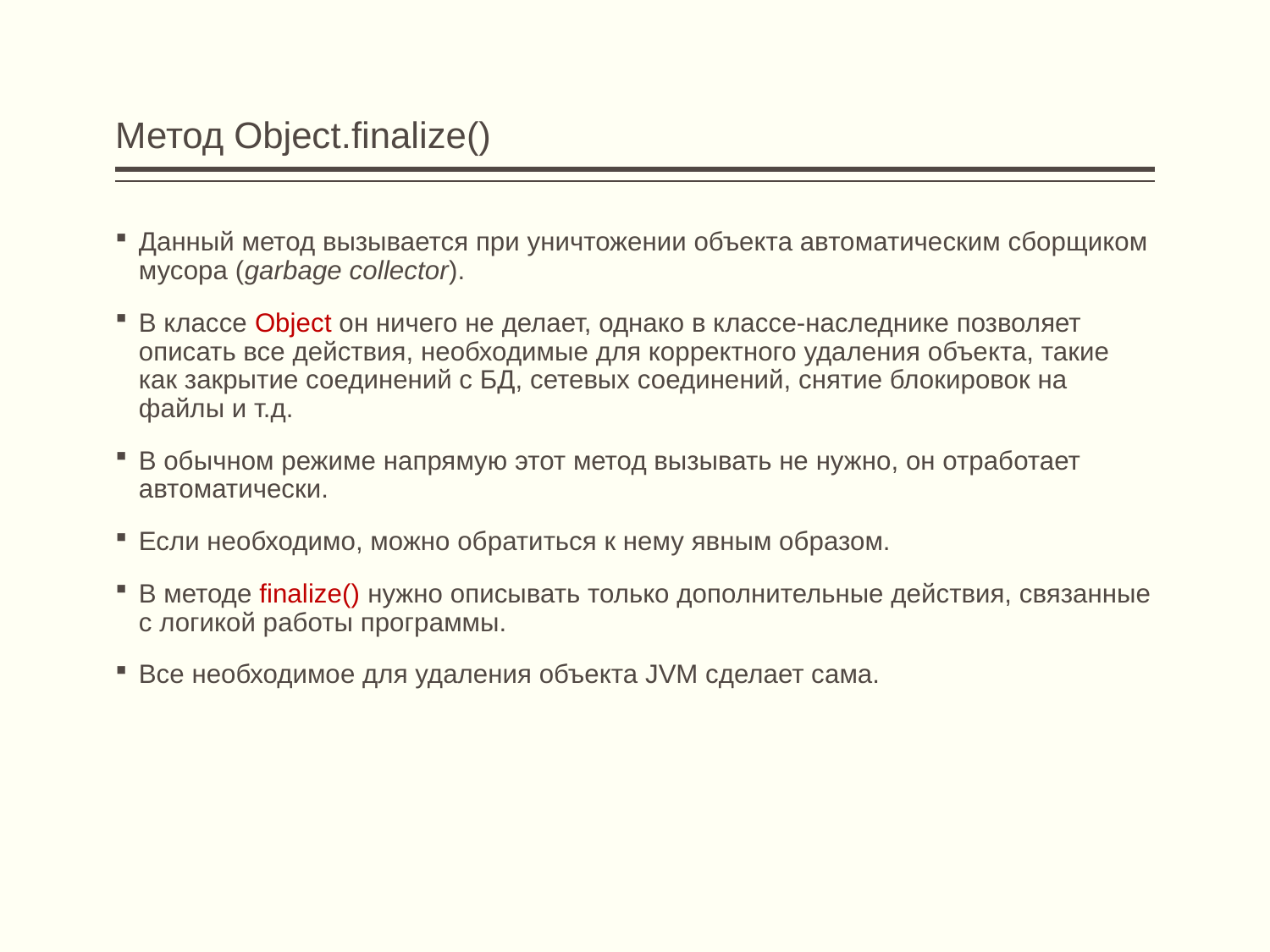

# Метод Object.finalize()
Данный метод вызывается при уничтожении объекта автоматическим сборщиком мусора (garbage collector).
В классе Object он ничего не делает, однако в классе-наследнике позволяет описать все действия, необходимые для корректного удаления объекта, такие как закрытие соединений с БД, сетевых соединений, снятие блокировок на файлы и т.д.
В обычном режиме напрямую этот метод вызывать не нужно, он отработает автоматически.
Если необходимо, можно обратиться к нему явным образом.
В методе finalize() нужно описывать только дополнительные действия, связанные с логикой работы программы.
Все необходимое для удаления объекта JVM сделает сама.